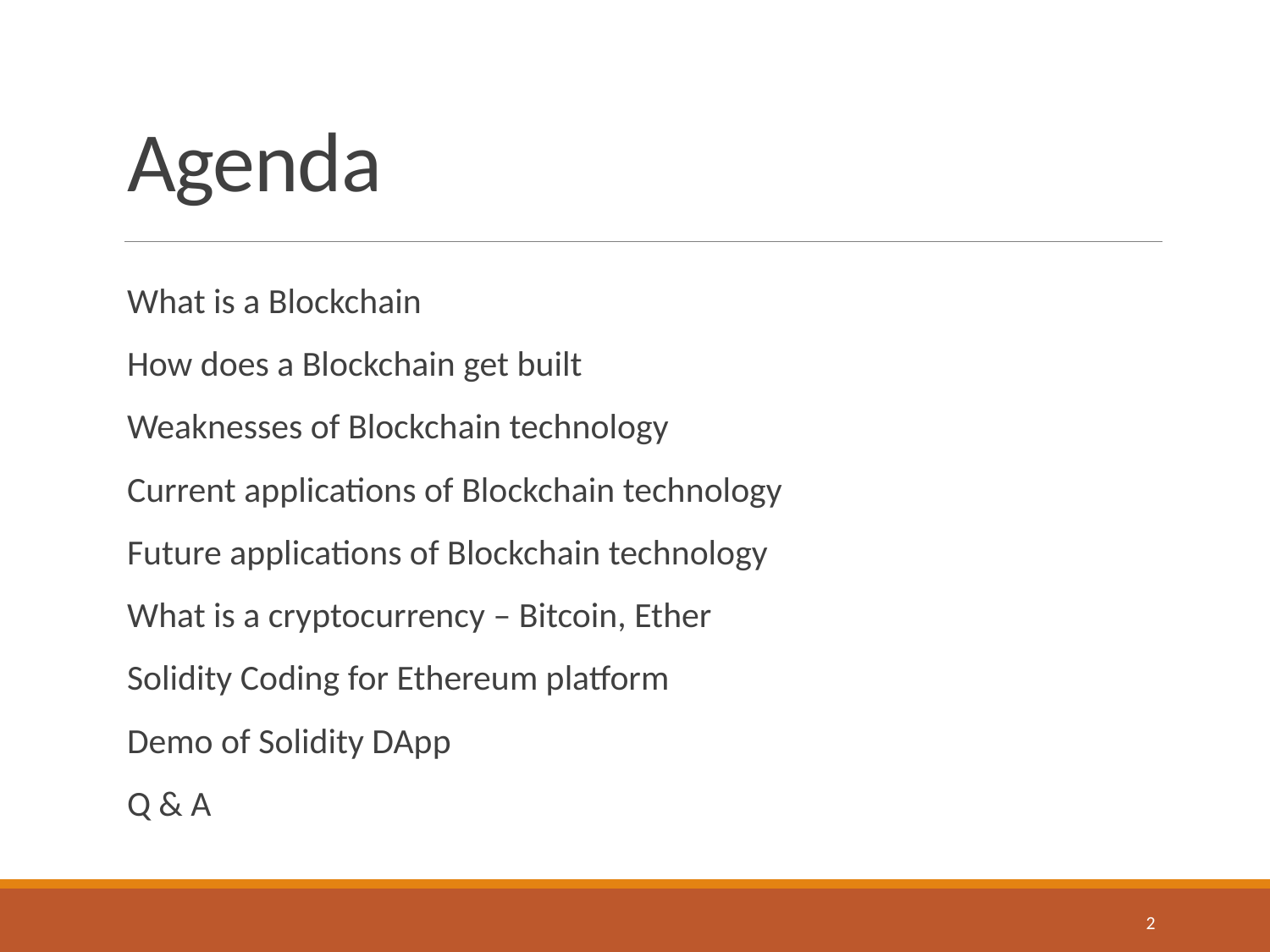

# Agenda
What is a Blockchain
How does a Blockchain get built
Weaknesses of Blockchain technology
Current applications of Blockchain technology
Future applications of Blockchain technology
What is a cryptocurrency – Bitcoin, Ether
Solidity Coding for Ethereum platform
Demo of Solidity DApp
Q & A
2